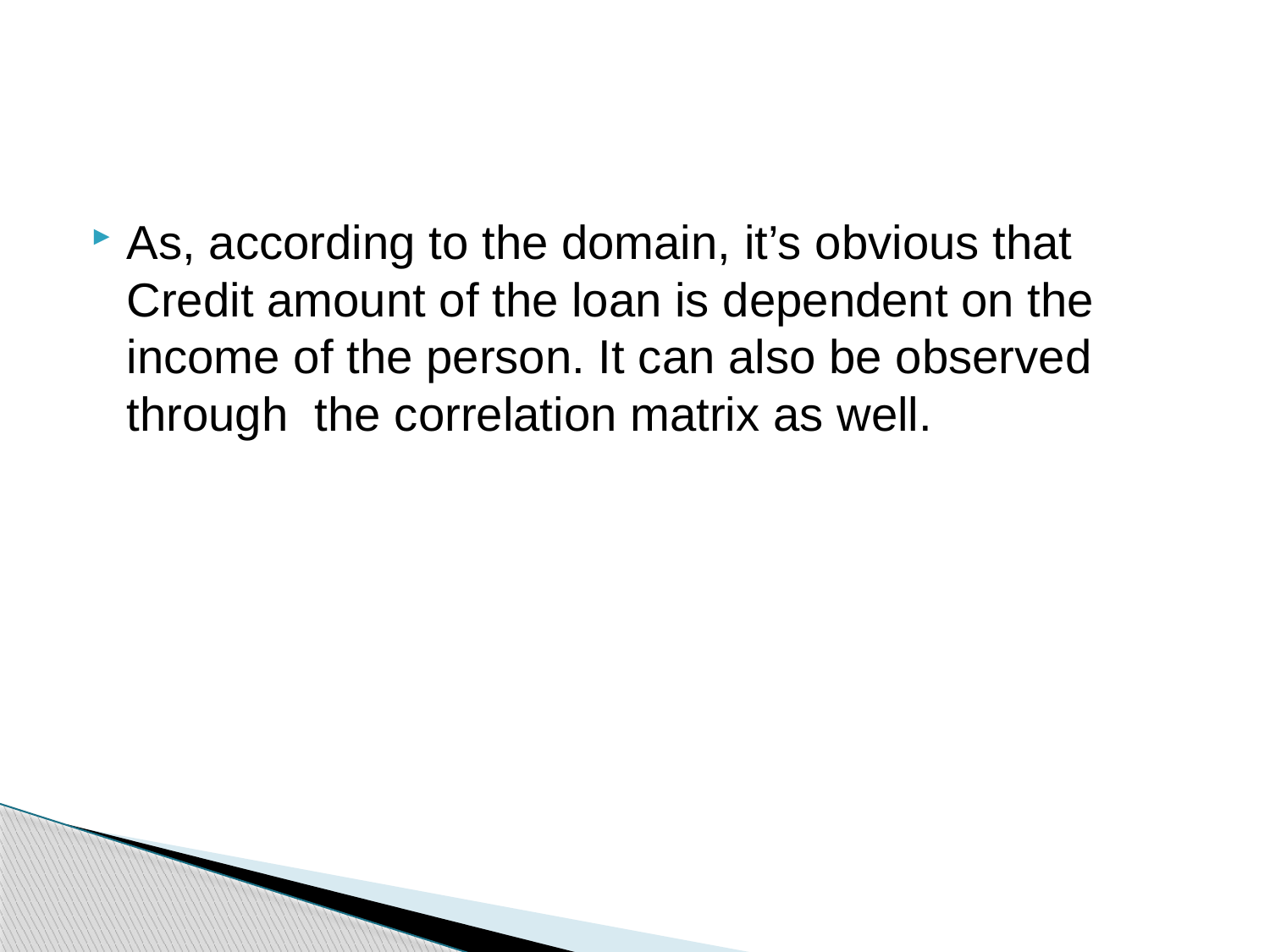

#
As, according to the domain, it’s obvious that Credit amount of the loan is dependent on the income of the person. It can also be observed through  the correlation matrix as well.